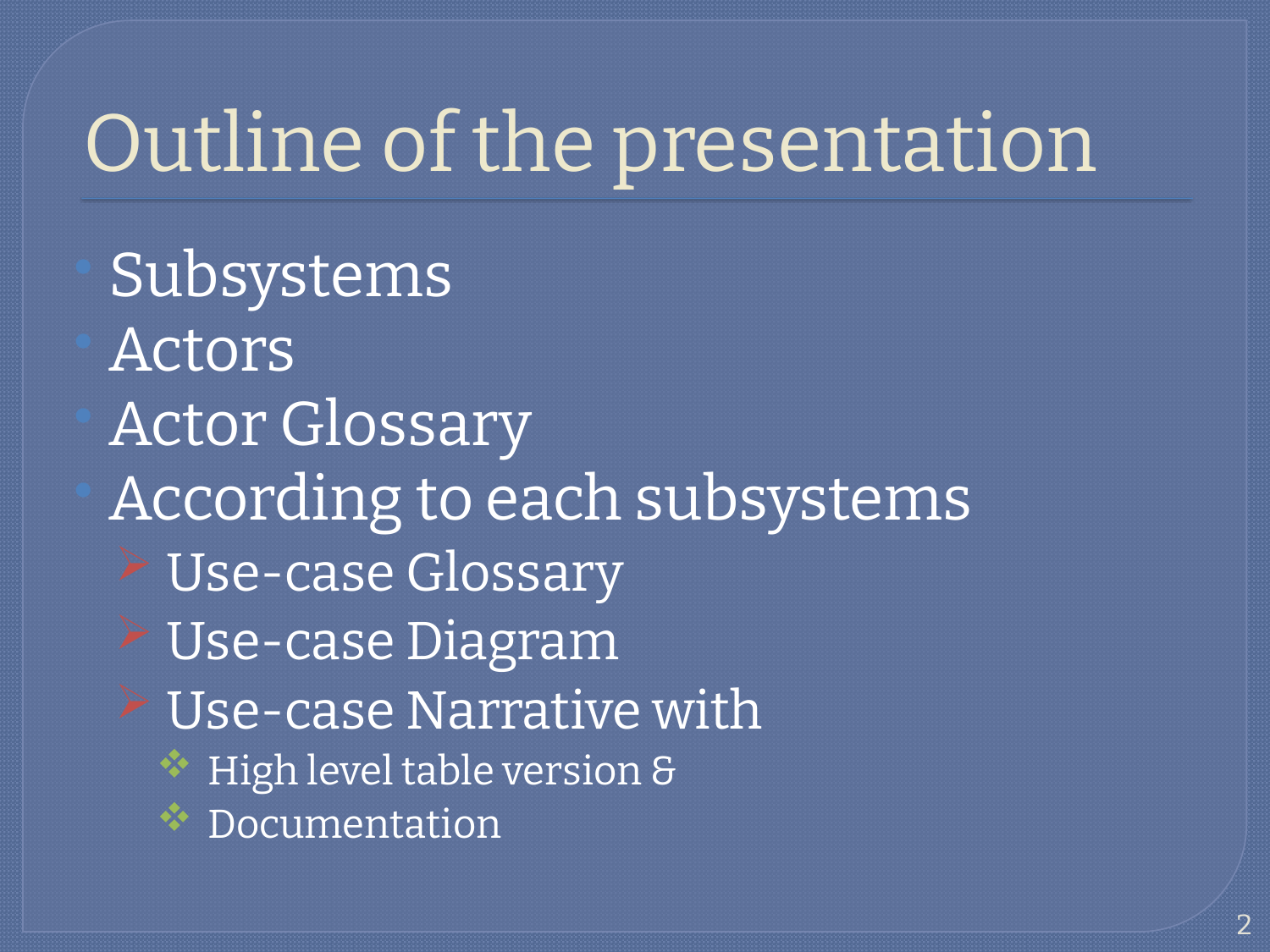

# Outline of the presentation
Subsystems
Actors
Actor Glossary
According to each subsystems
Use-case Glossary
Use-case Diagram
Use-case Narrative with
High level table version &
Documentation
2